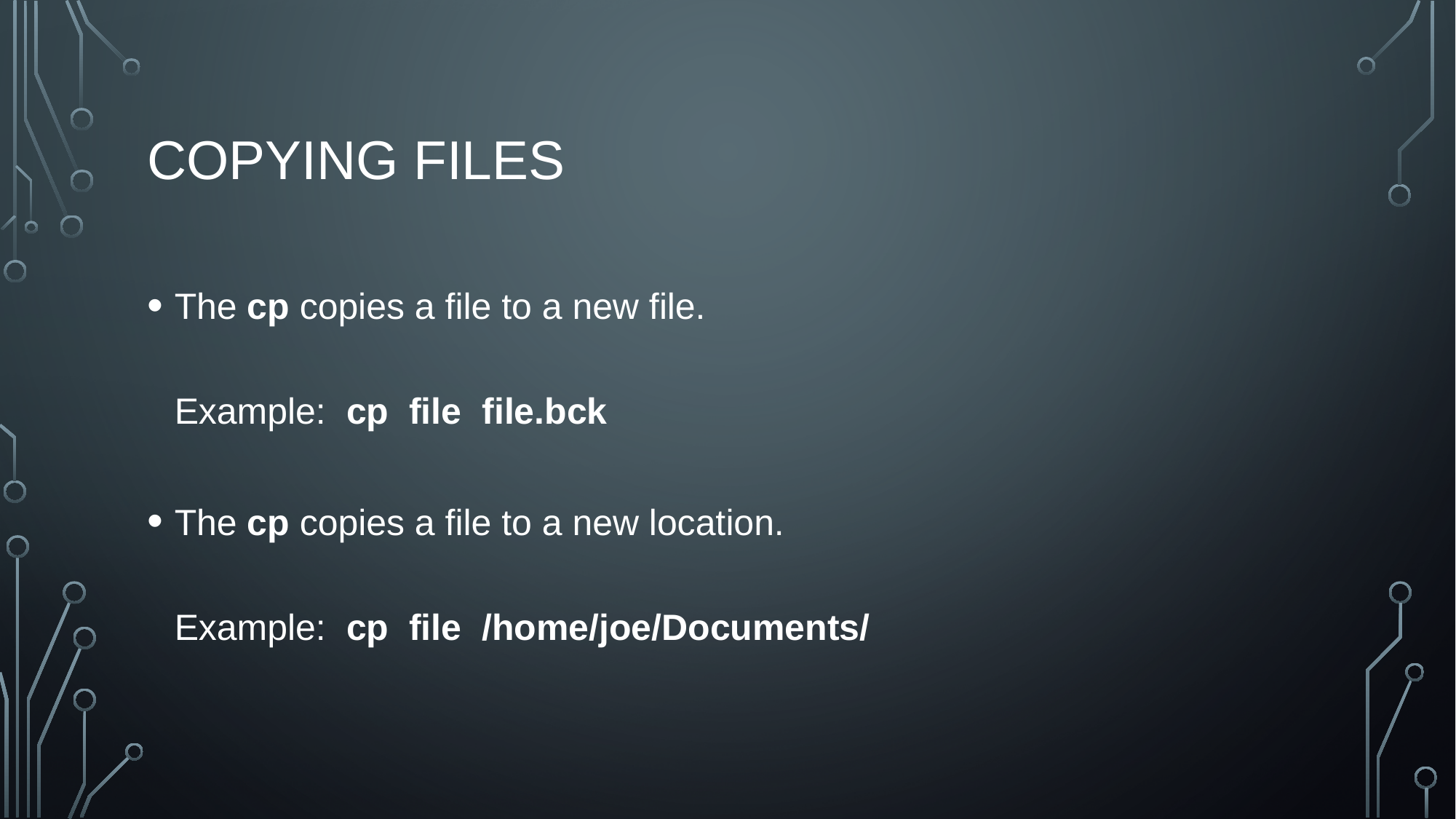

# Copying Files
The cp copies a file to a new file.
Example:  cp  file  file.bck
The cp copies a file to a new location.
Example:  cp  file  /home/joe/Documents/